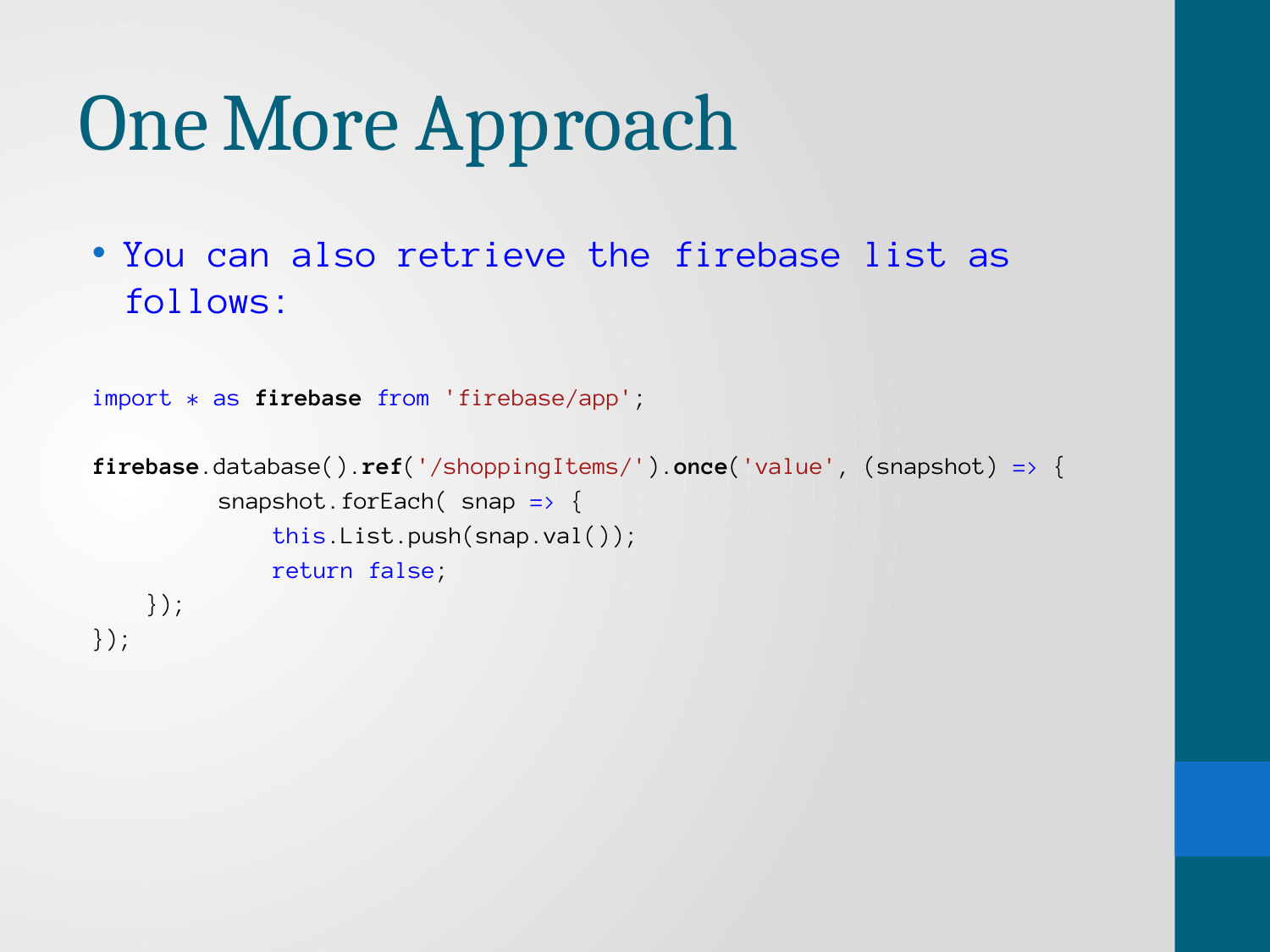

# One More Approach
You can also retrieve the firebase list as follows:

import * as firebase from 'firebase/app';

firebase.database().ref('/shoppingItems/').once('value', (snapshot) => {
	snapshot.forEach( snap => {
	    this.List.push(snap.val());
	    return false;
    });
});